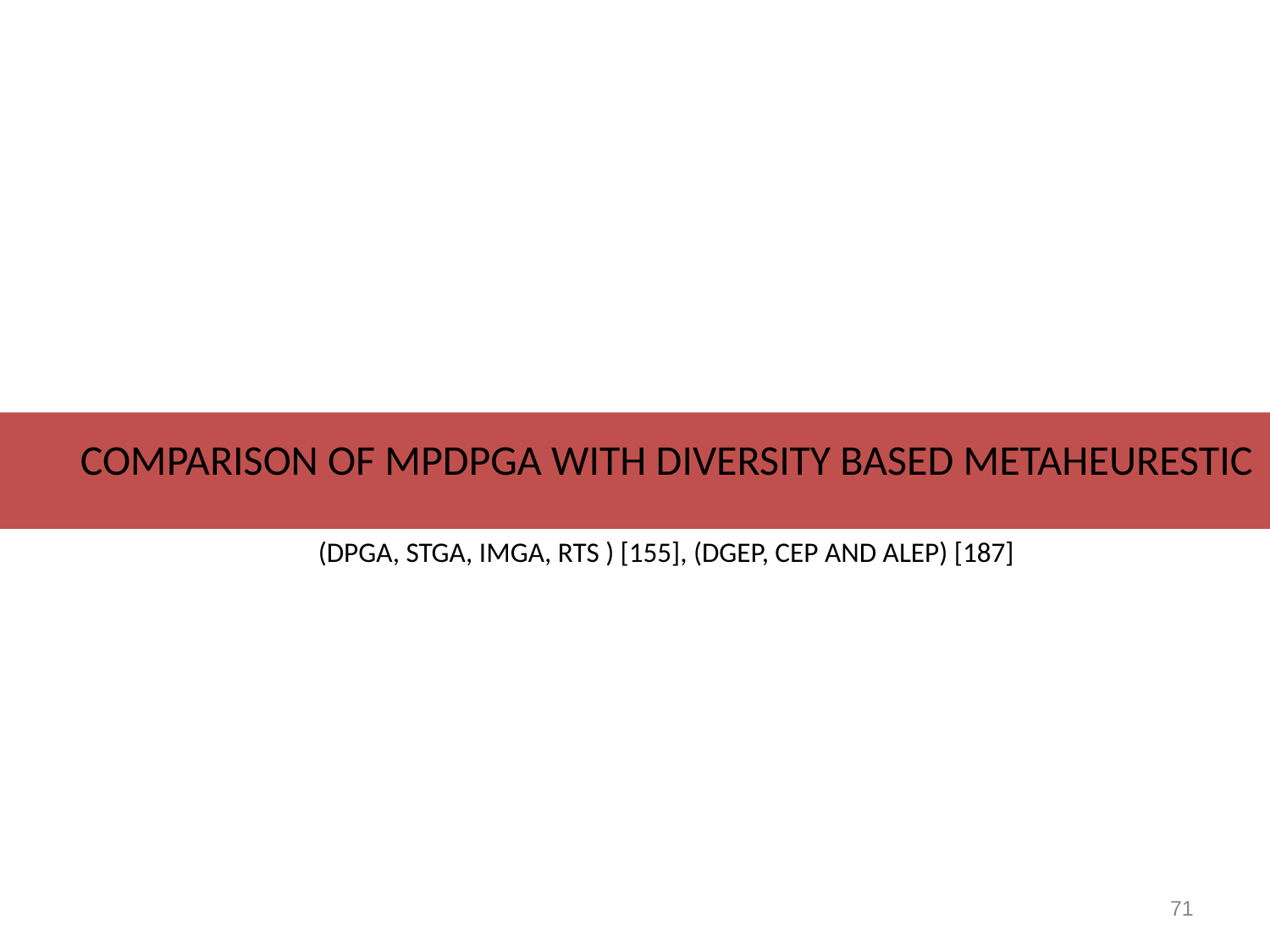

Comparison of MPDPGA with diversity based Metaheurestic

(DPGA, StGA, IMGA, RTS ) [155], (DGEP, CEP and ALEP) [187]
71